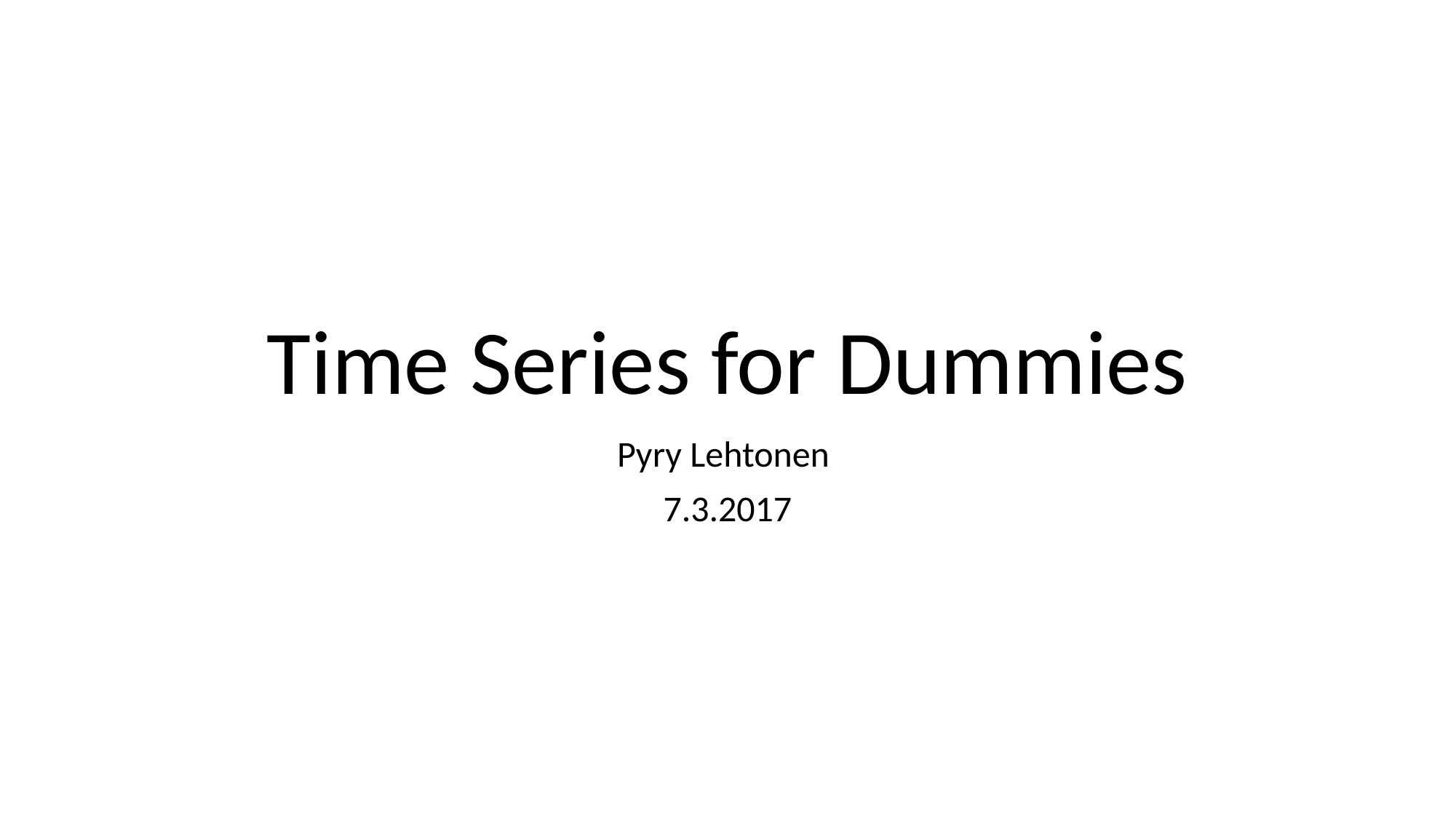

# Time Series for Dummies
Pyry Lehtonen
7.3.2017